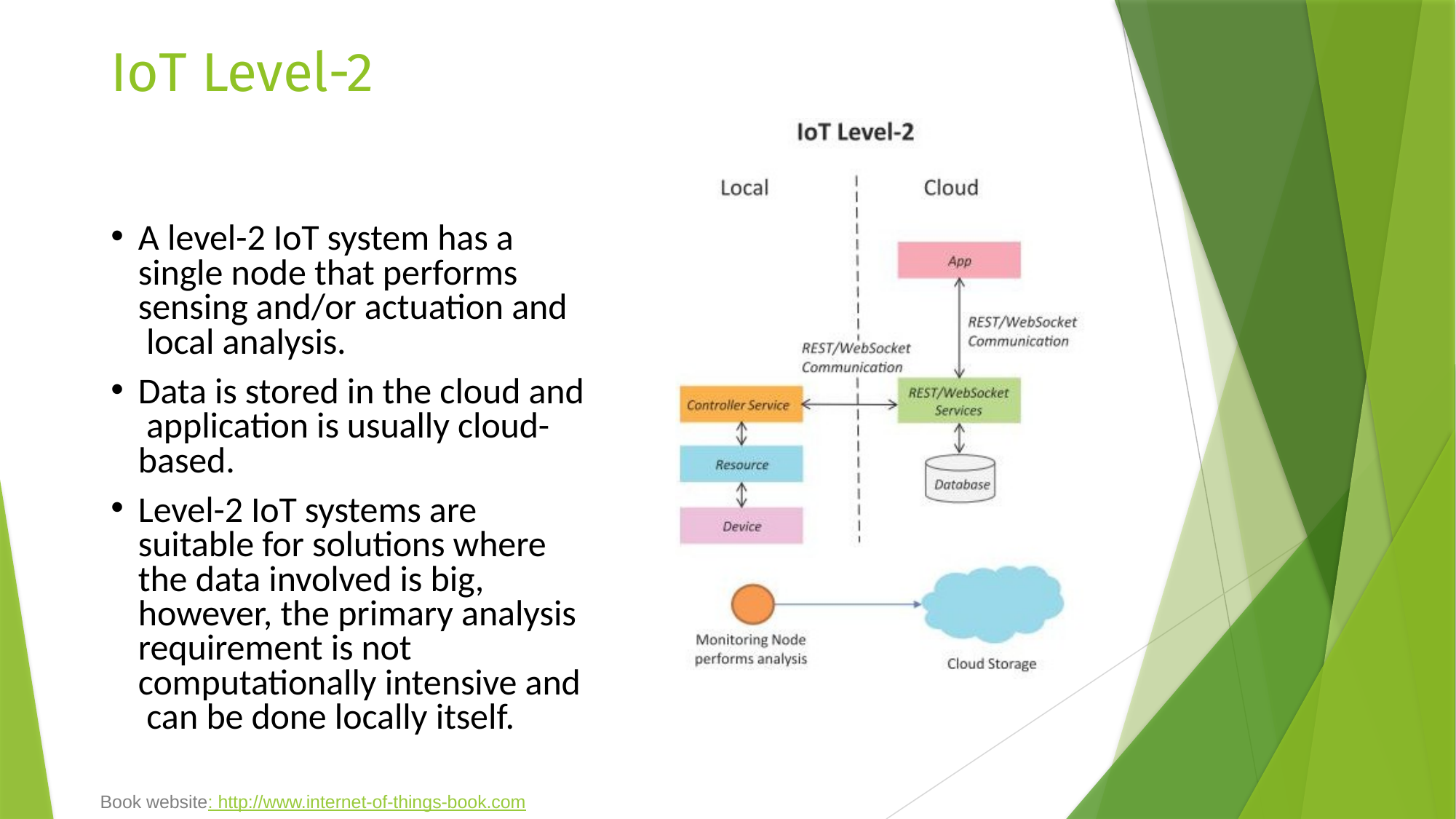

# IoT Level-2
A level-2 IoT system has a  single node that performs  sensing and/or actuation and  local analysis.
Data is stored in the cloud and  application is usually cloud-  based.
Level-2 IoT systems are  suitable for solutions where  the data involved is big,  however, the primary analysis  requirement is not  computationally intensive and  can be done locally itself.

Book website: http://www.internet-of-things-book.com